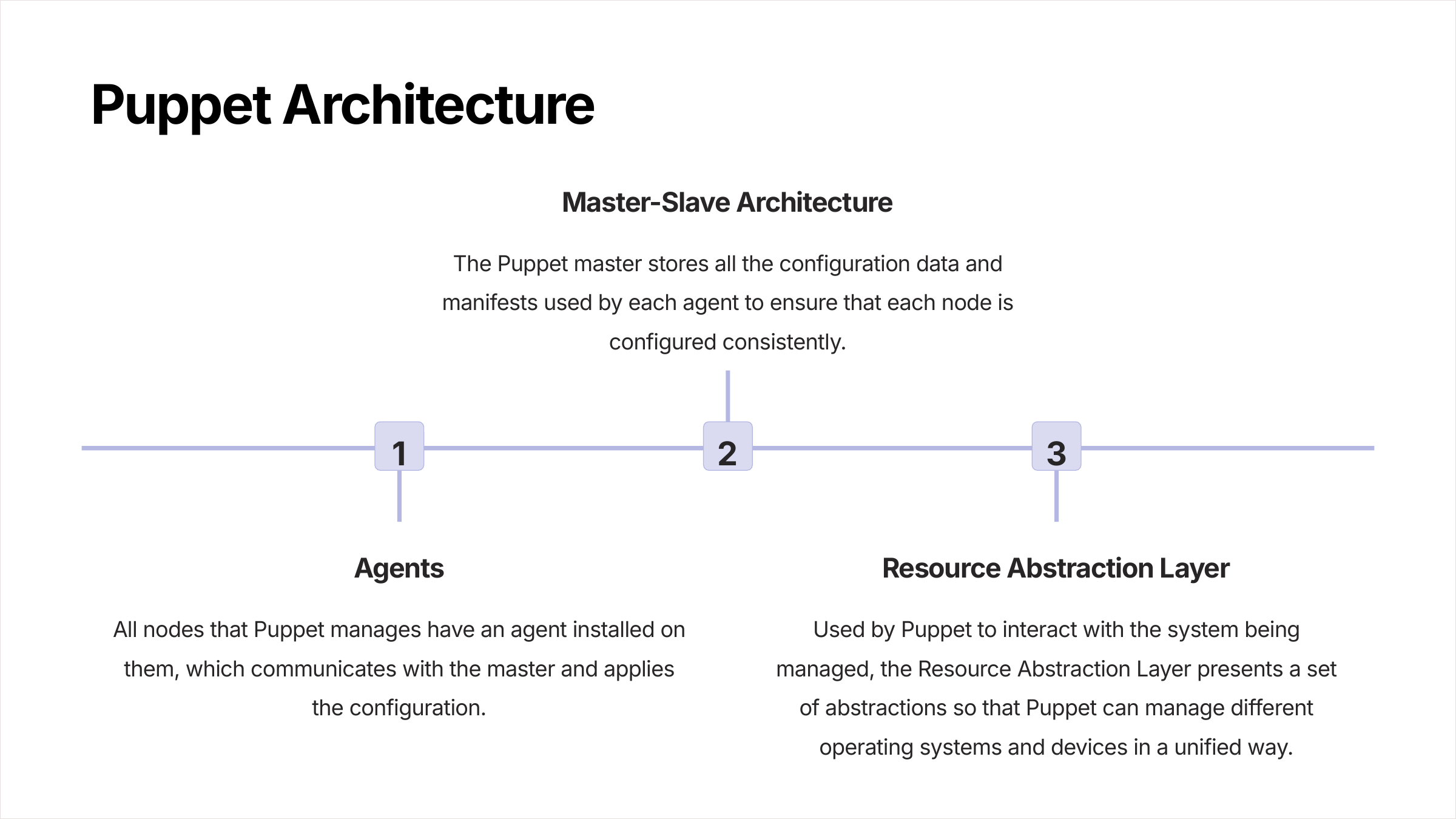

Puppet Architecture
Master-Slave Architecture
The Puppet master stores all the configuration data and manifests used by each agent to ensure that each node is configured consistently.

1
2
3

Agents
Resource Abstraction Layer
All nodes that Puppet manages have an agent installed on them, which communicates with the master and applies the configuration.
Used by Puppet to interact with the system being managed, the Resource Abstraction Layer presents a set of abstractions so that Puppet can manage different operating systems and devices in a unified way.